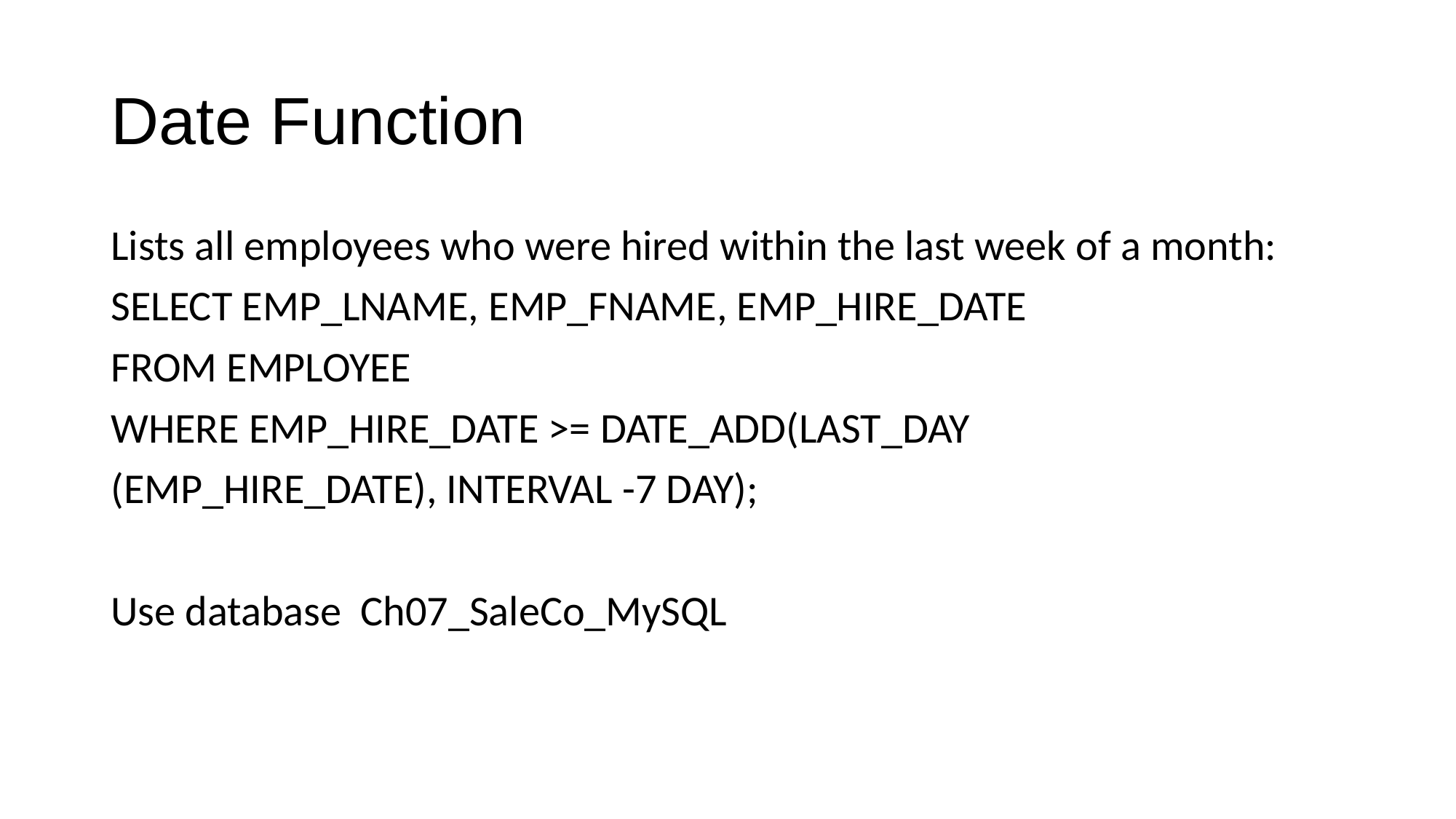

# Date Function
Lists all employees who were hired within the last week of a month:
SELECT EMP_LNAME, EMP_FNAME, EMP_HIRE_DATE
FROM EMPLOYEE
WHERE EMP_HIRE_DATE >= DATE_ADD(LAST_DAY
(EMP_HIRE_DATE), INTERVAL -7 DAY);

Use database  Ch07_SaleCo_MySQL